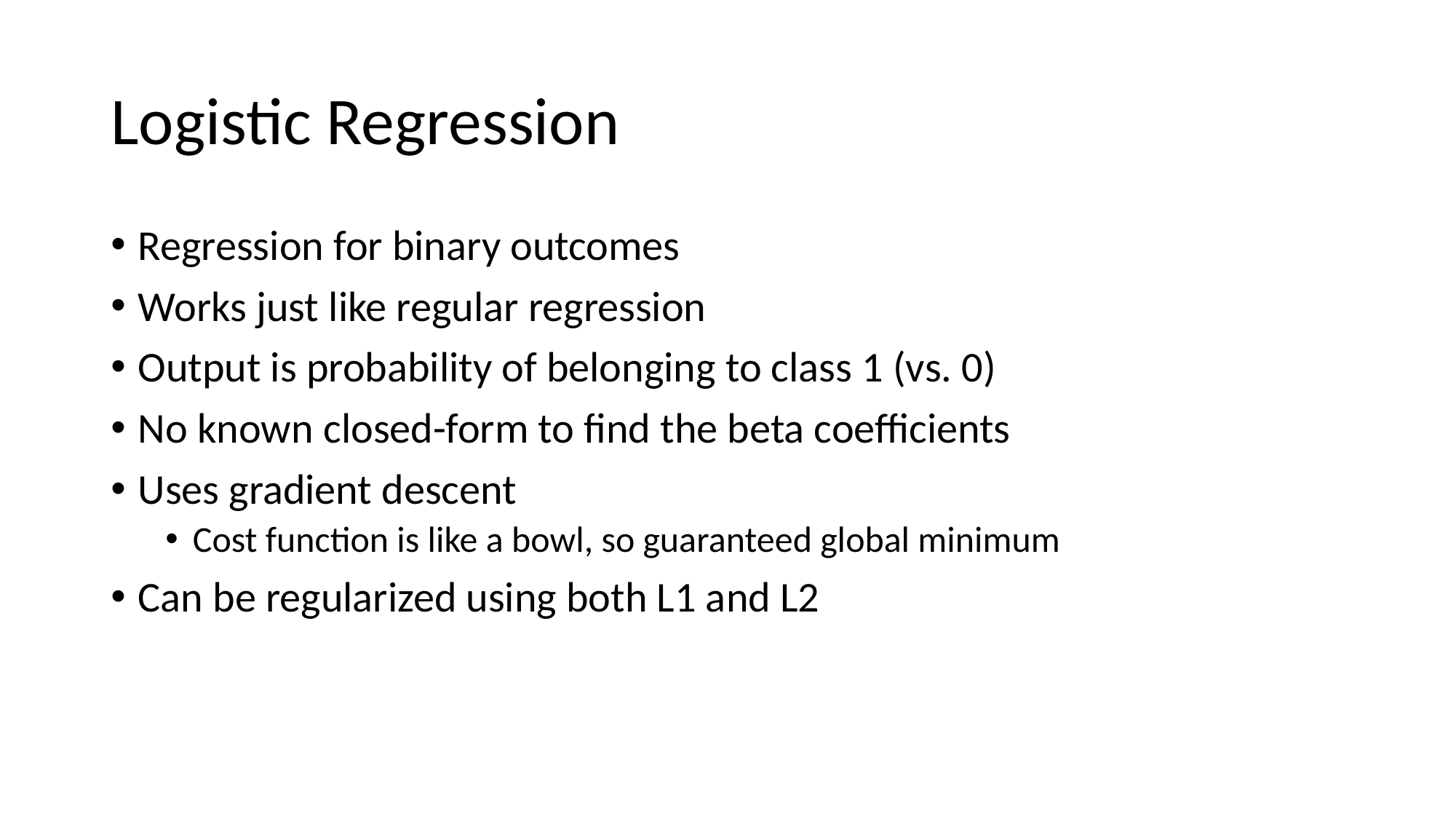

# Logistic Regression
Regression for binary outcomes
Works just like regular regression
Output is probability of belonging to class 1 (vs. 0)
No known closed-form to find the beta coefficients
Uses gradient descent
Cost function is like a bowl, so guaranteed global minimum
Can be regularized using both L1 and L2